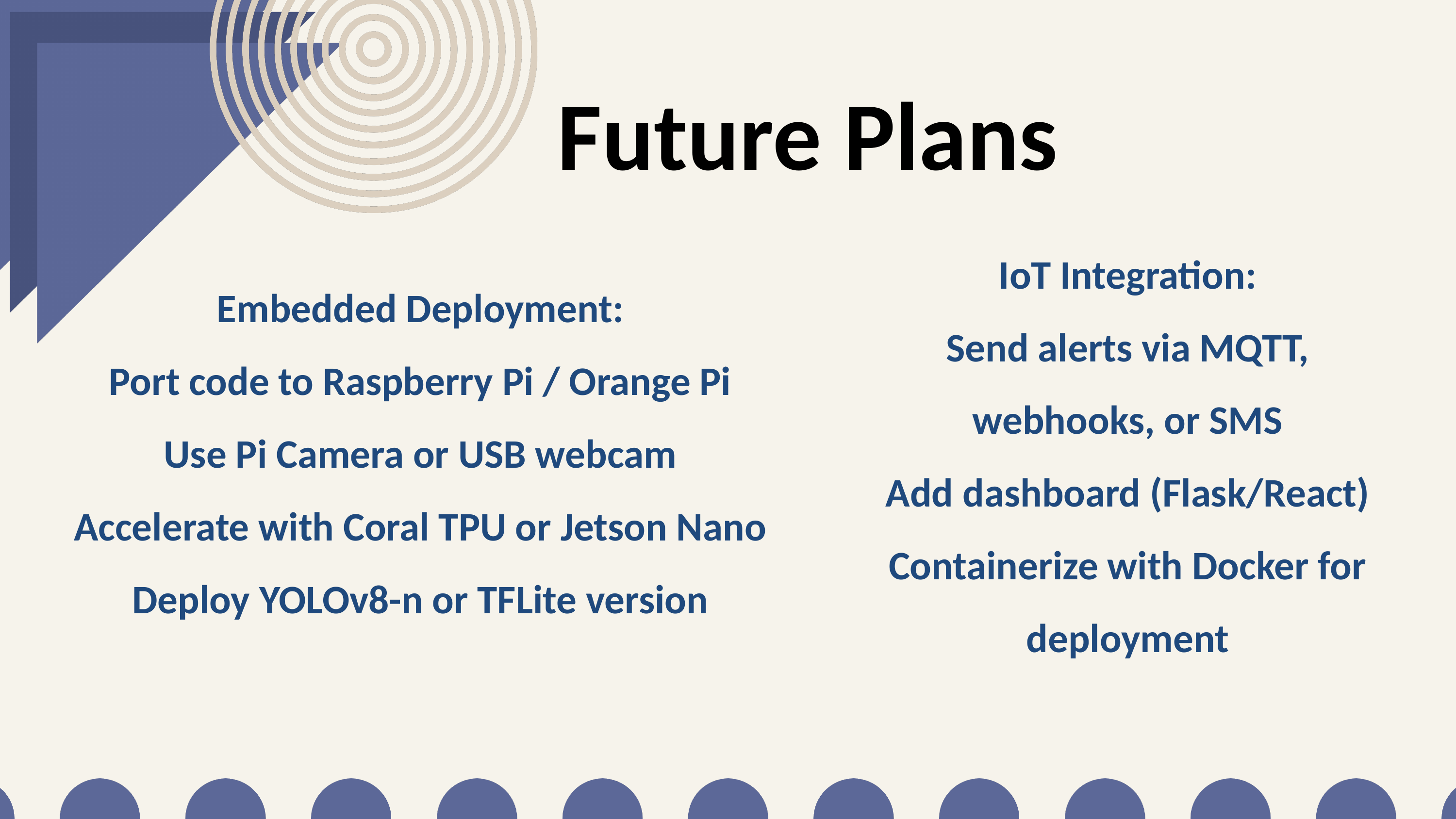

Future Plans
IoT Integration:
Send alerts via MQTT, webhooks, or SMS
Add dashboard (Flask/React)
Containerize with Docker for deployment
Embedded Deployment:
Port code to Raspberry Pi / Orange Pi
Use Pi Camera or USB webcam
Accelerate with Coral TPU or Jetson Nano
Deploy YOLOv8-n or TFLite version